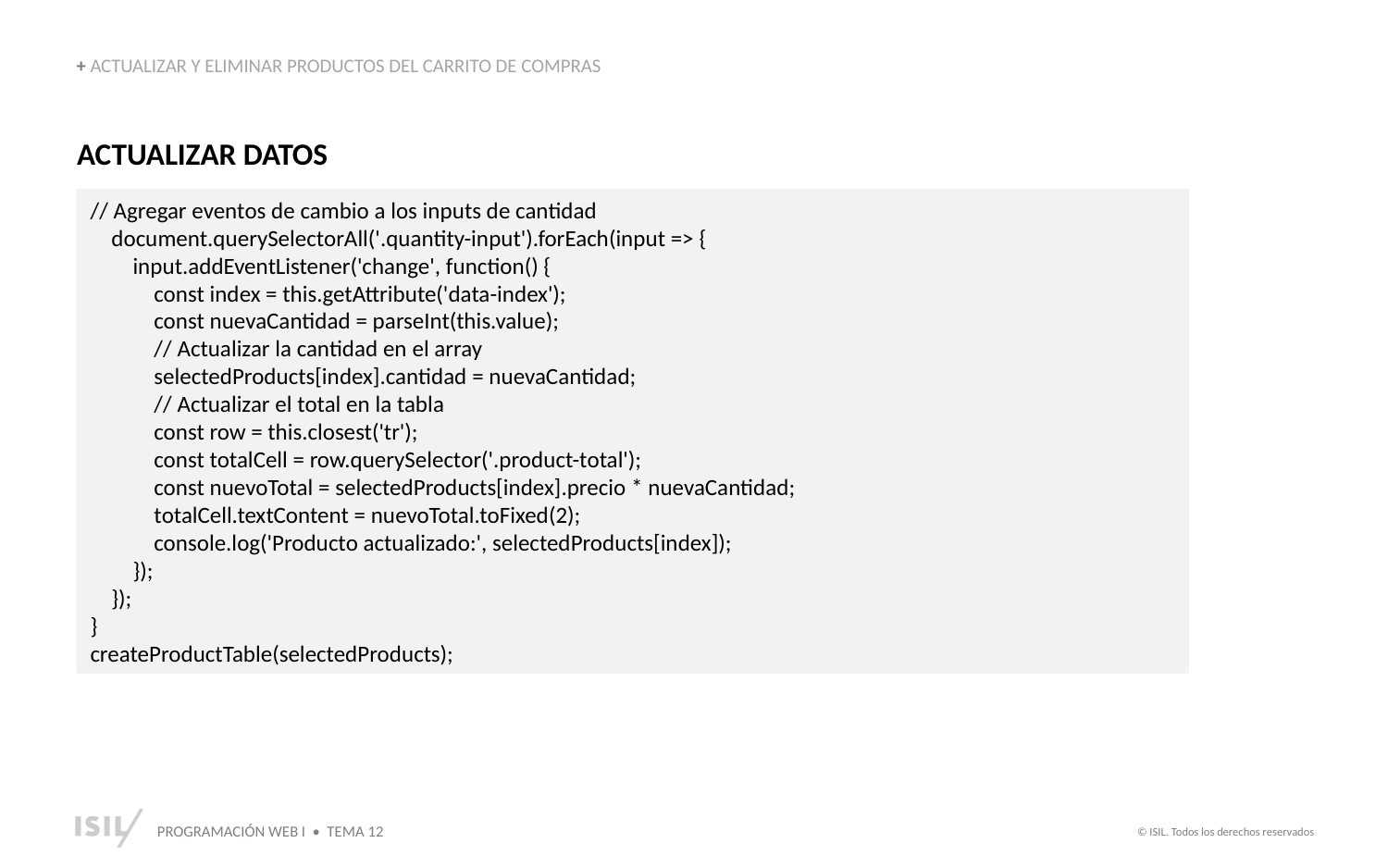

+ ACTUALIZAR Y ELIMINAR PRODUCTOS DEL CARRITO DE COMPRAS

ACTUALIZAR DATOS
// Agregar eventos de cambio a los inputs de cantidad
    document.querySelectorAll('.quantity-input').forEach(input => {
        input.addEventListener('change', function() {
            const index = this.getAttribute('data-index');
            const nuevaCantidad = parseInt(this.value);
            // Actualizar la cantidad en el array
            selectedProducts[index].cantidad = nuevaCantidad;
            // Actualizar el total en la tabla
            const row = this.closest('tr');
            const totalCell = row.querySelector('.product-total');
            const nuevoTotal = selectedProducts[index].precio * nuevaCantidad;
            totalCell.textContent = nuevoTotal.toFixed(2);
            console.log('Producto actualizado:', selectedProducts[index]);
        });
    });
}
createProductTable(selectedProducts);